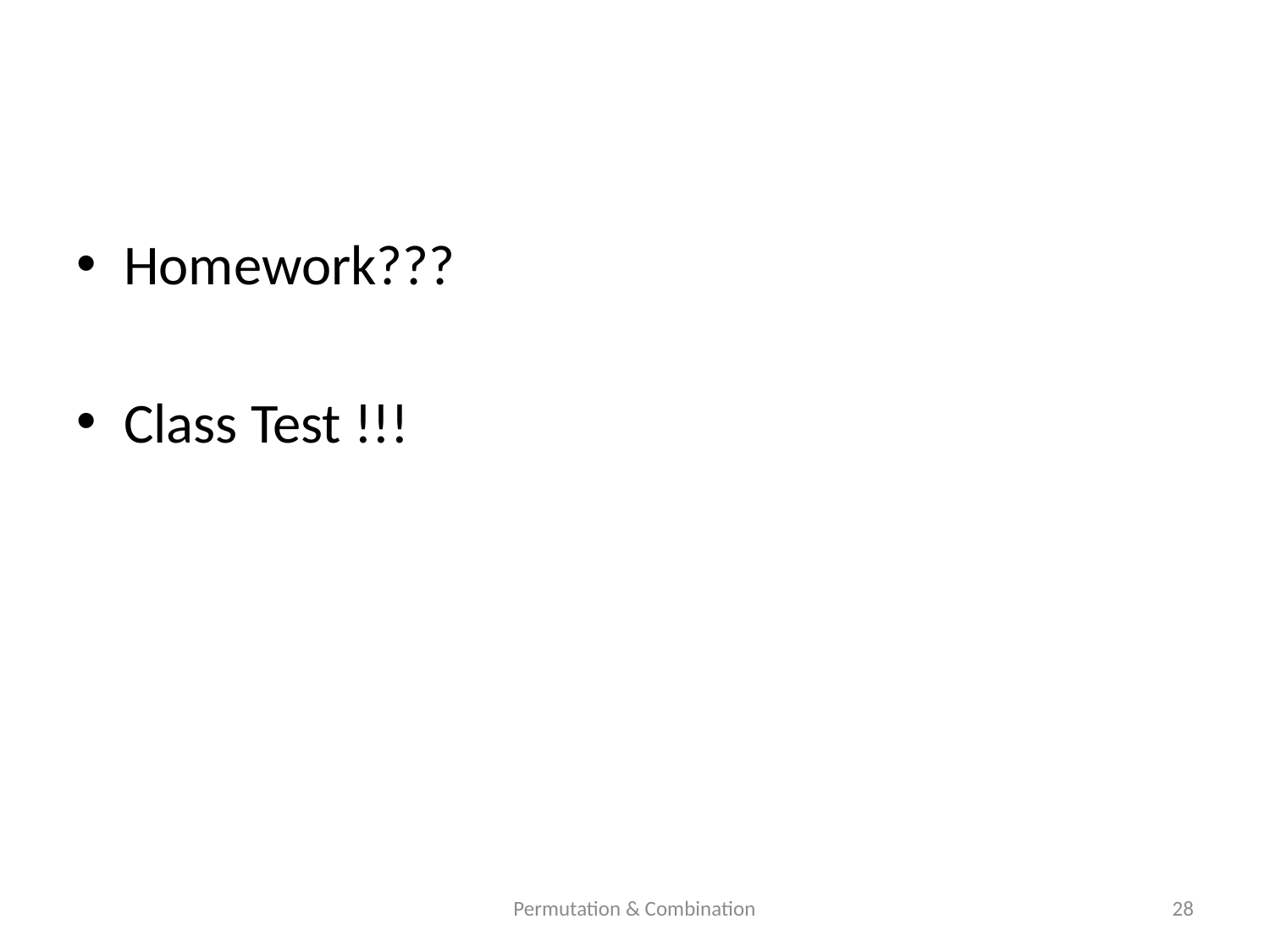

#
Homework???

Class Test !!!
Permutation & Combination
28